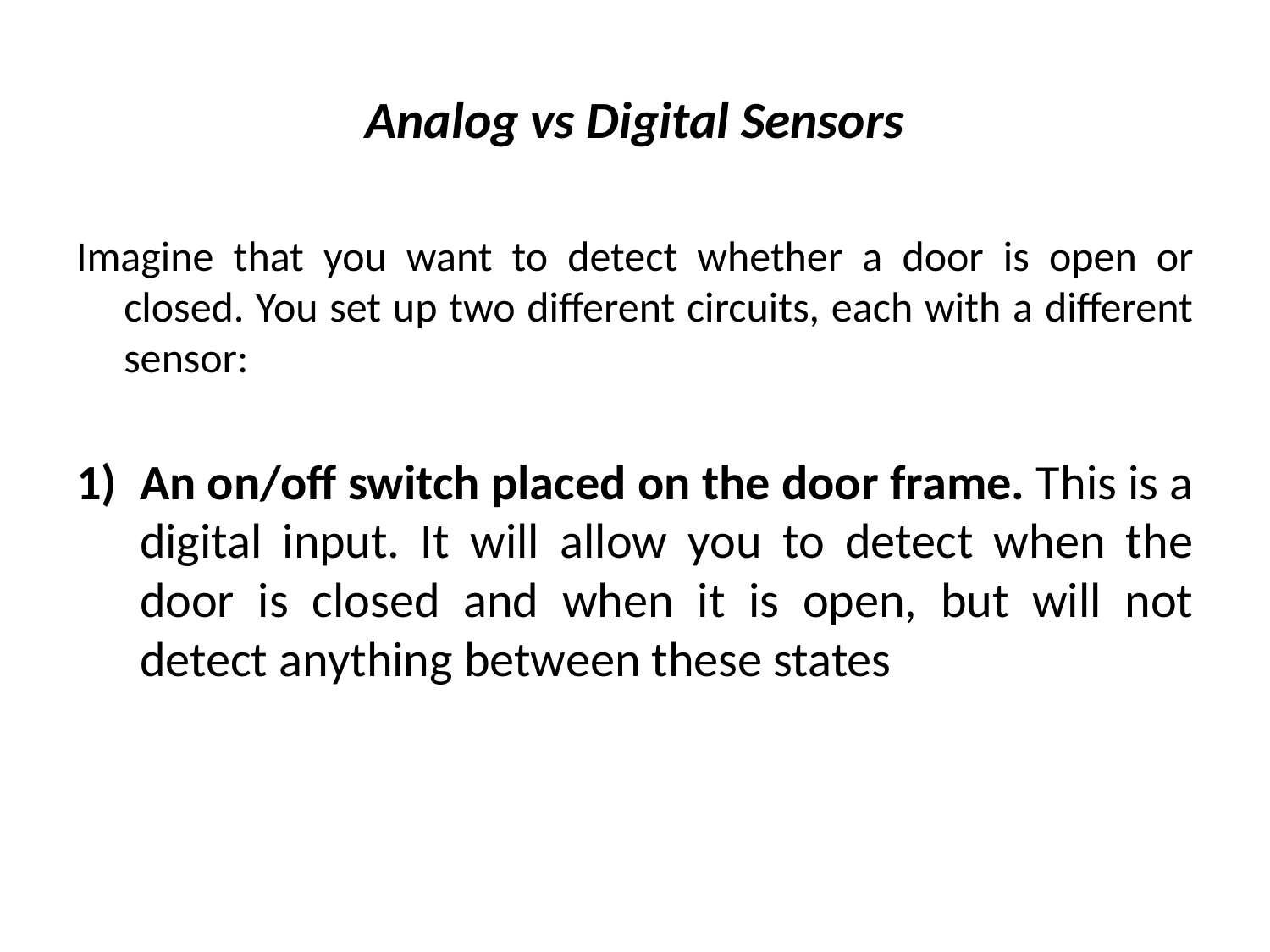

# Analog vs Digital Sensors
Imagine that you want to detect whether a door is open or closed. You set up two different circuits, each with a different sensor:

An on/off switch placed on the door frame. This is a digital input. It will allow you to detect when the door is closed and when it is open, but will not detect anything between these states